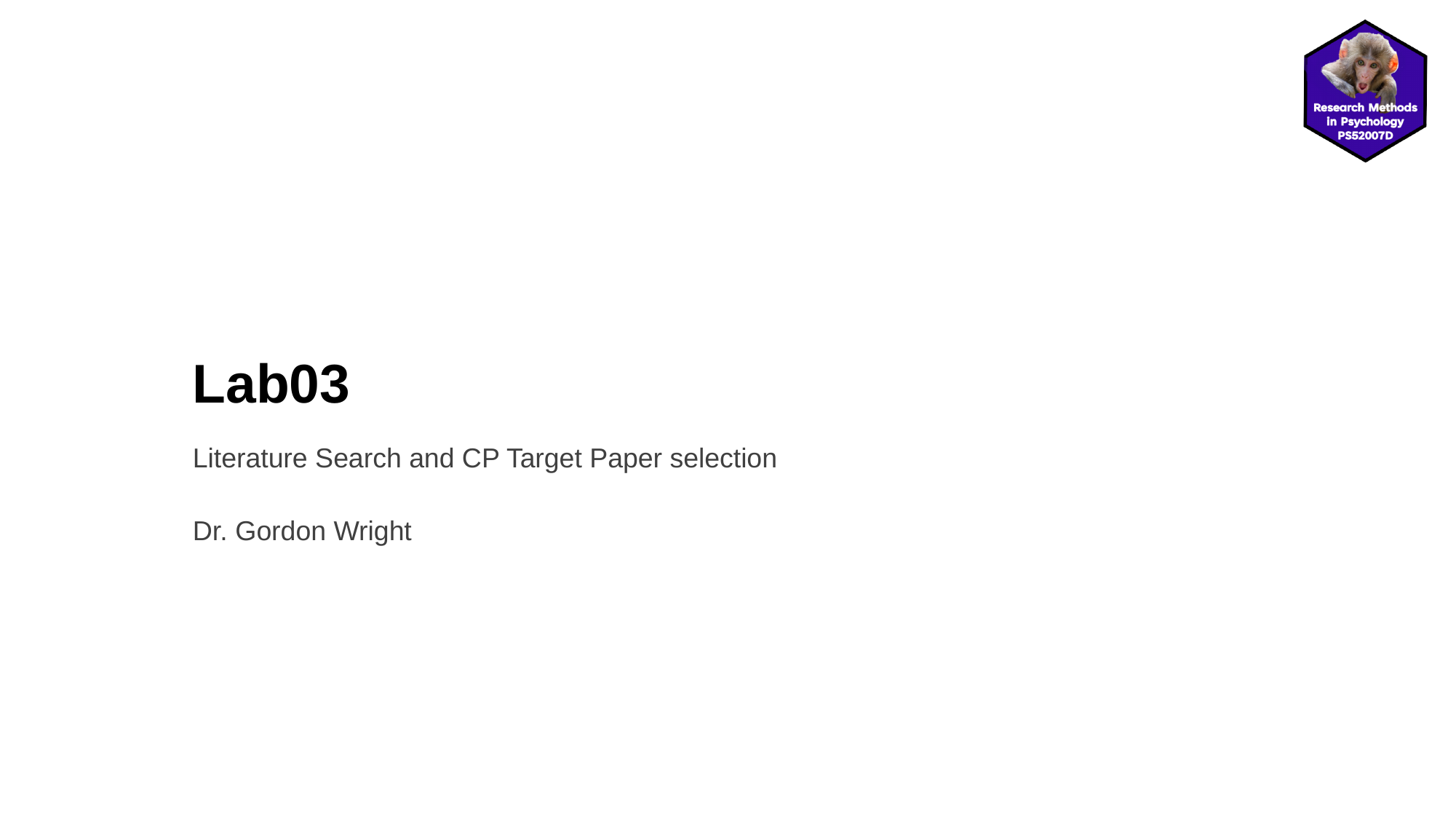

# Lab03
Literature Search and CP Target Paper selection
Dr. Gordon Wright